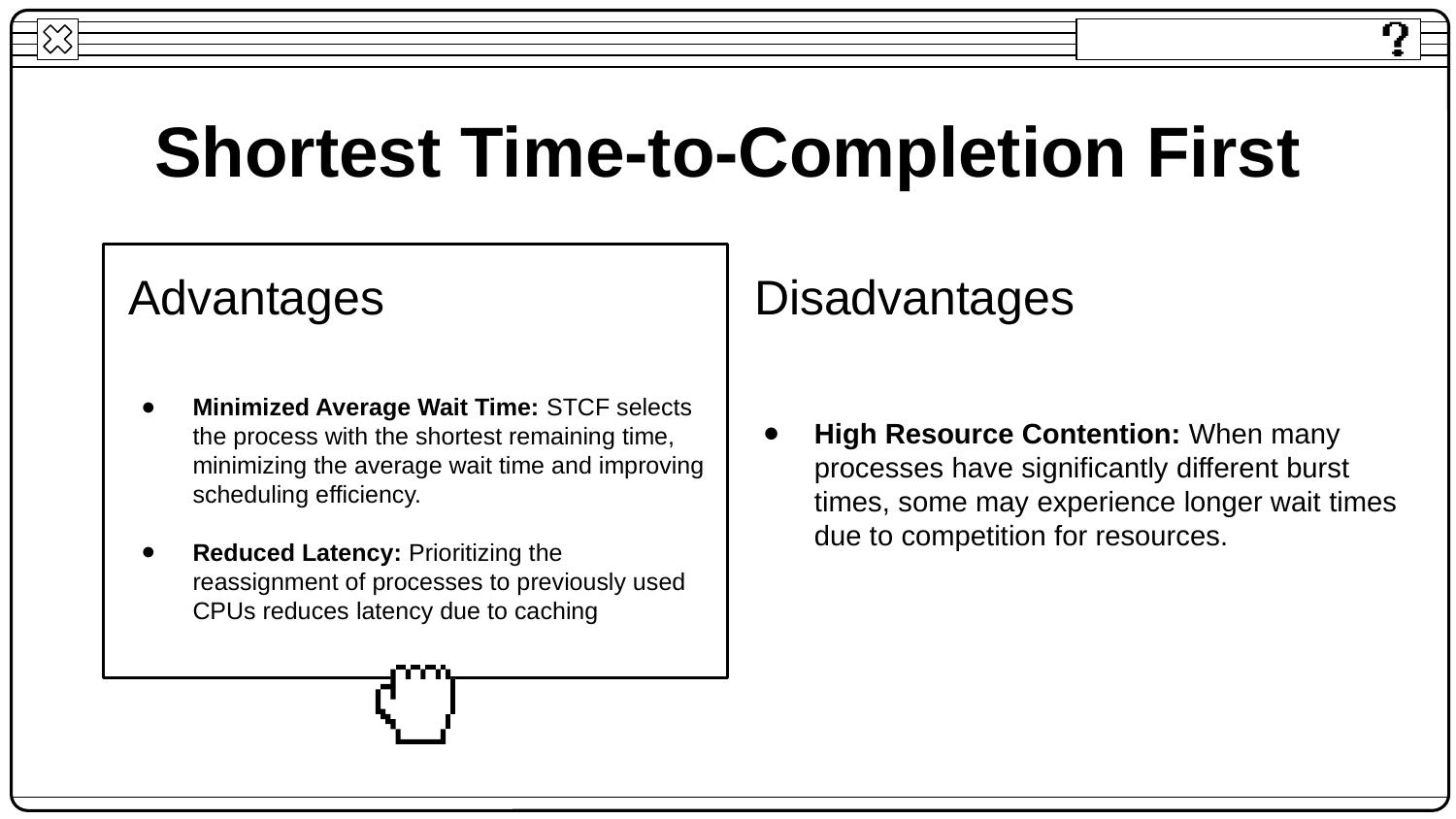

# Shortest Time-to-Completion First

Advantages
Disadvantages
Minimized Average Wait Time: STCF selects the process with the shortest remaining time, minimizing the average wait time and improving scheduling efficiency.

Reduced Latency: Prioritizing the reassignment of processes to previously used CPUs reduces latency due to caching
High Resource Contention: When many processes have significantly different burst times, some may experience longer wait times due to competition for resources.